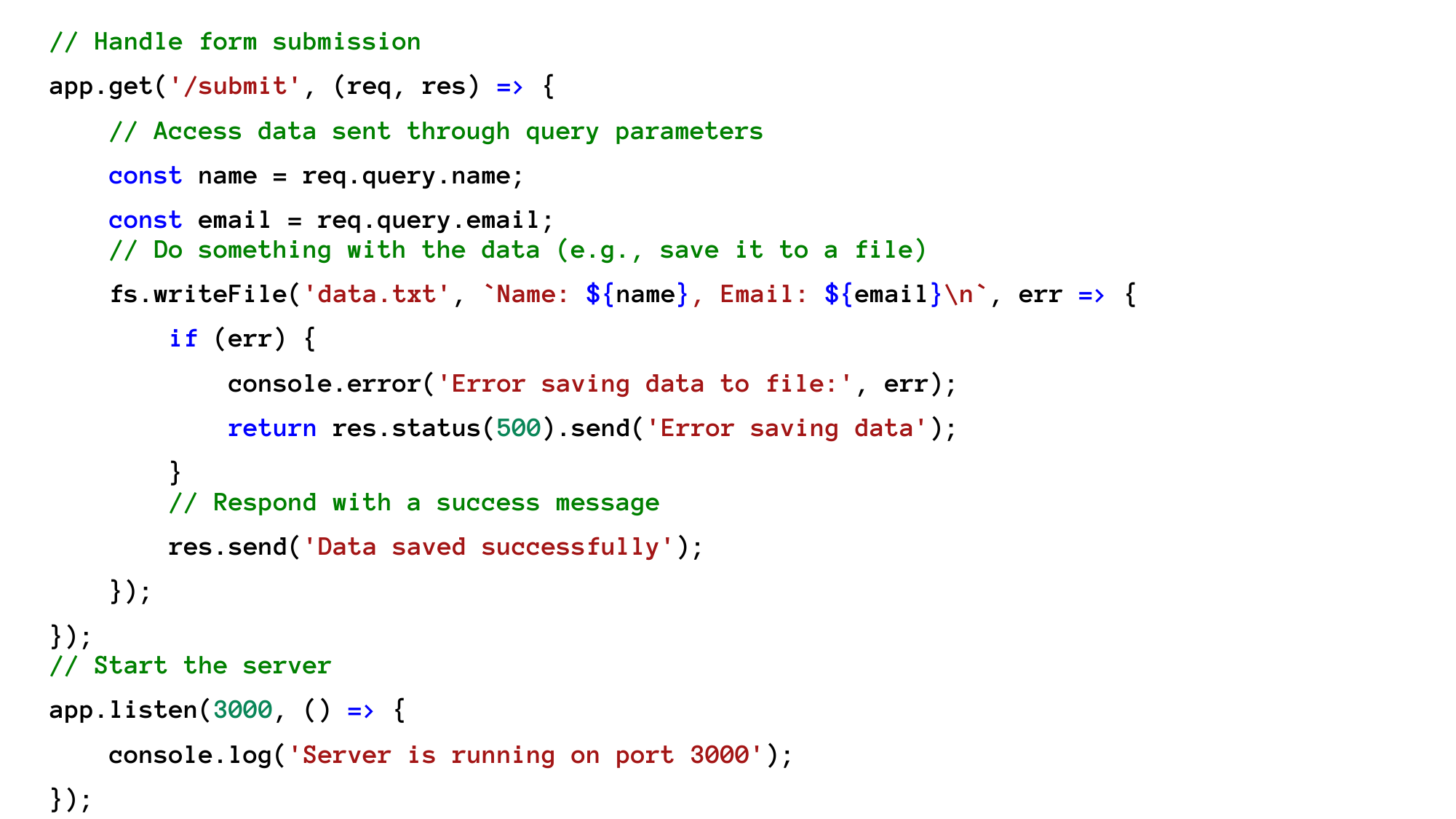

// Handle form submission
app.get('/submit', (req, res) => {
    // Access data sent through query parameters
    const name = req.query.name;
    const email = req.query.email;
    // Do something with the data (e.g., save it to a file)
    fs.writeFile('data.txt', `Name: ${name}, Email: ${email}\n`, err => {
        if (err) {
            console.error('Error saving data to file:', err);
            return res.status(500).send('Error saving data');
        }
        // Respond with a success message
        res.send('Data saved successfully');
    });
});
// Start the server
app.listen(3000, () => {
    console.log('Server is running on port 3000');
});